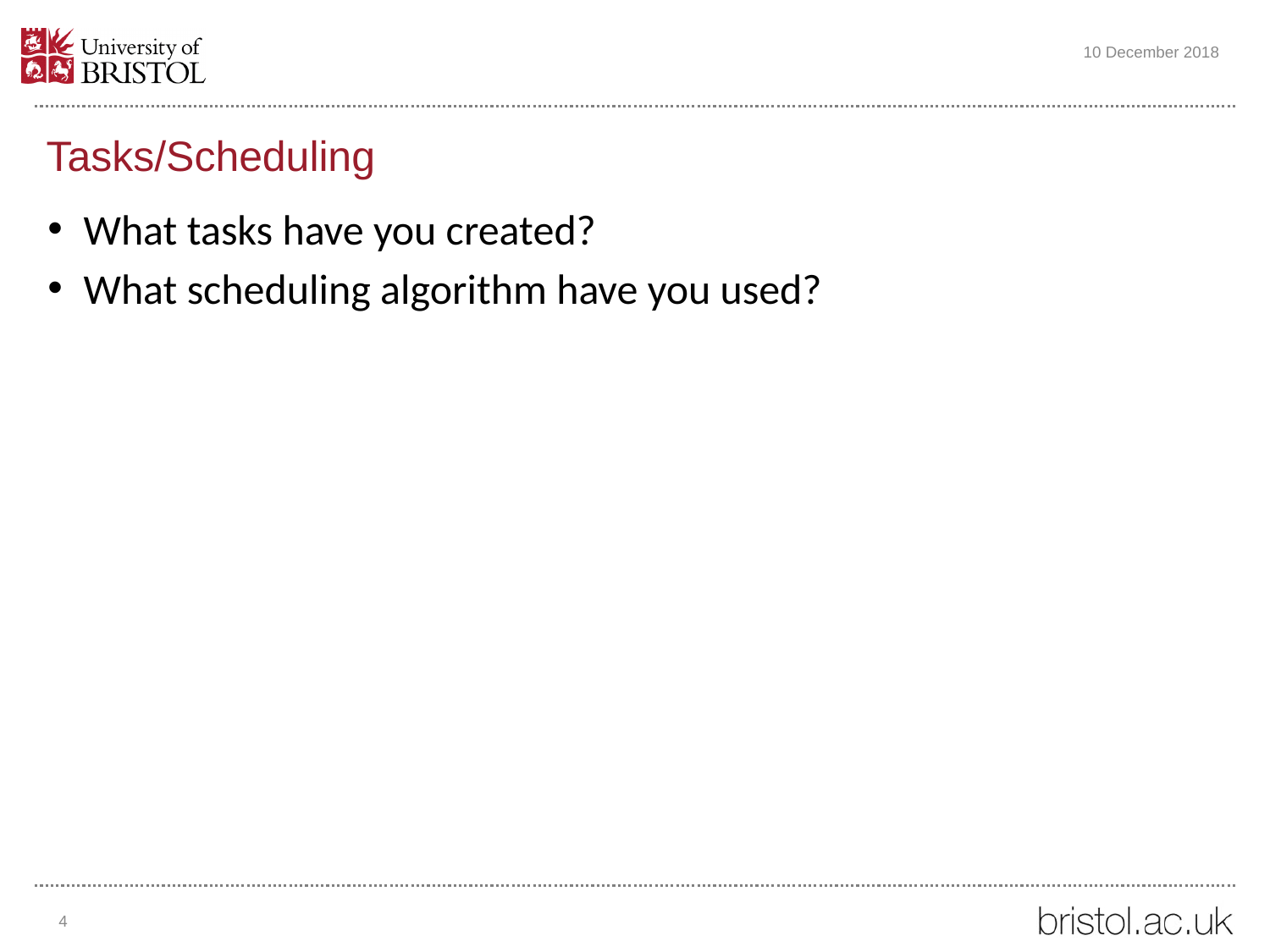

10 December 2018
# Tasks/Scheduling
What tasks have you created?
What scheduling algorithm have you used?

4